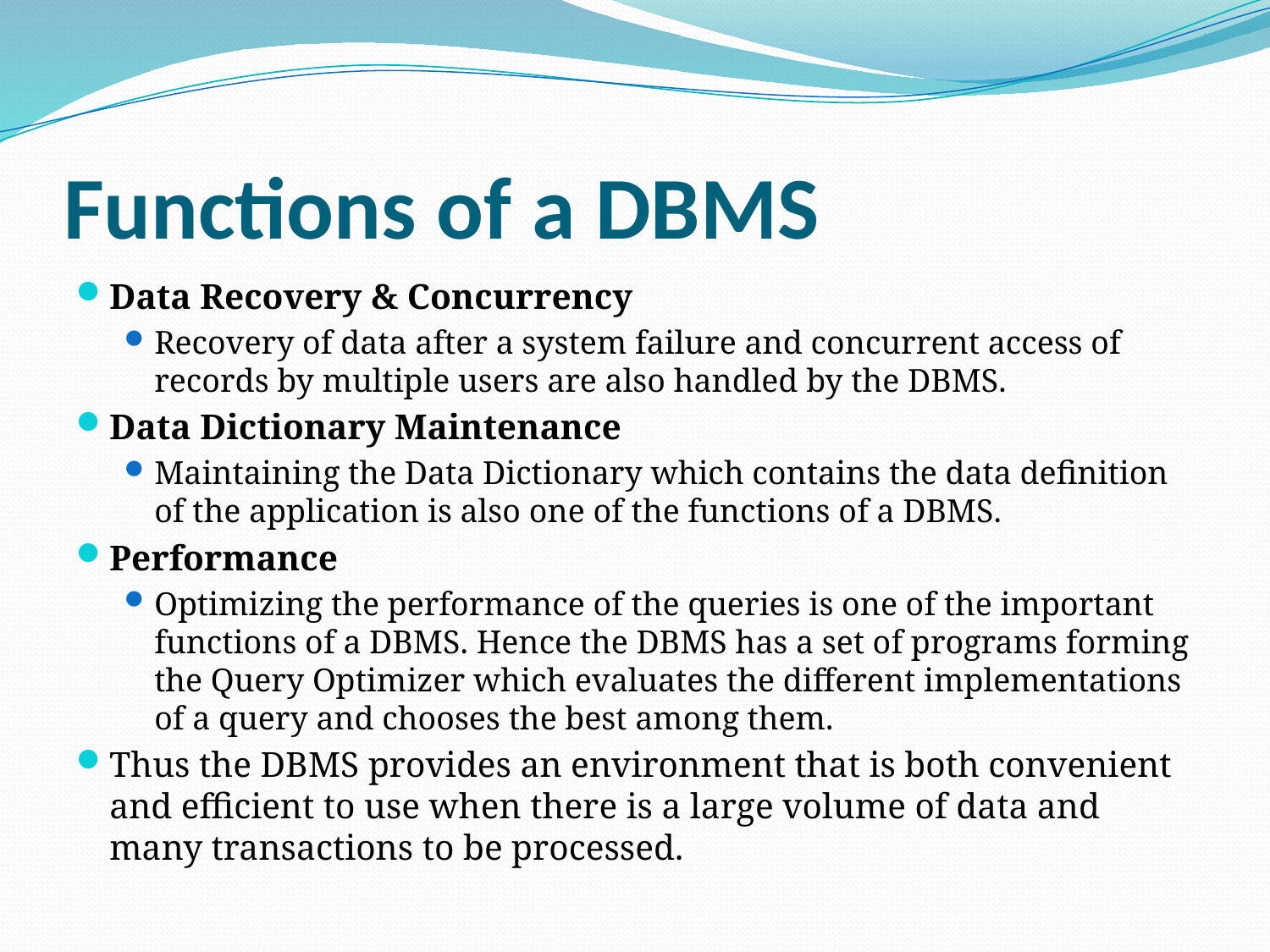

# Functions of a DBMS
Data Recovery & Concurrency
Recovery of data after a system failure and concurrent access of records by multiple users are also handled by the DBMS.
Data Dictionary Maintenance
Maintaining the Data Dictionary which contains the data definition of the application is also one of the functions of a DBMS.
Performance
Optimizing the performance of the queries is one of the important functions of a DBMS. Hence the DBMS has a set of programs forming the Query Optimizer which evaluates the different implementations of a query and chooses the best among them.
Thus the DBMS provides an environment that is both convenient and efficient to use when there is a large volume of data and many transactions to be processed.